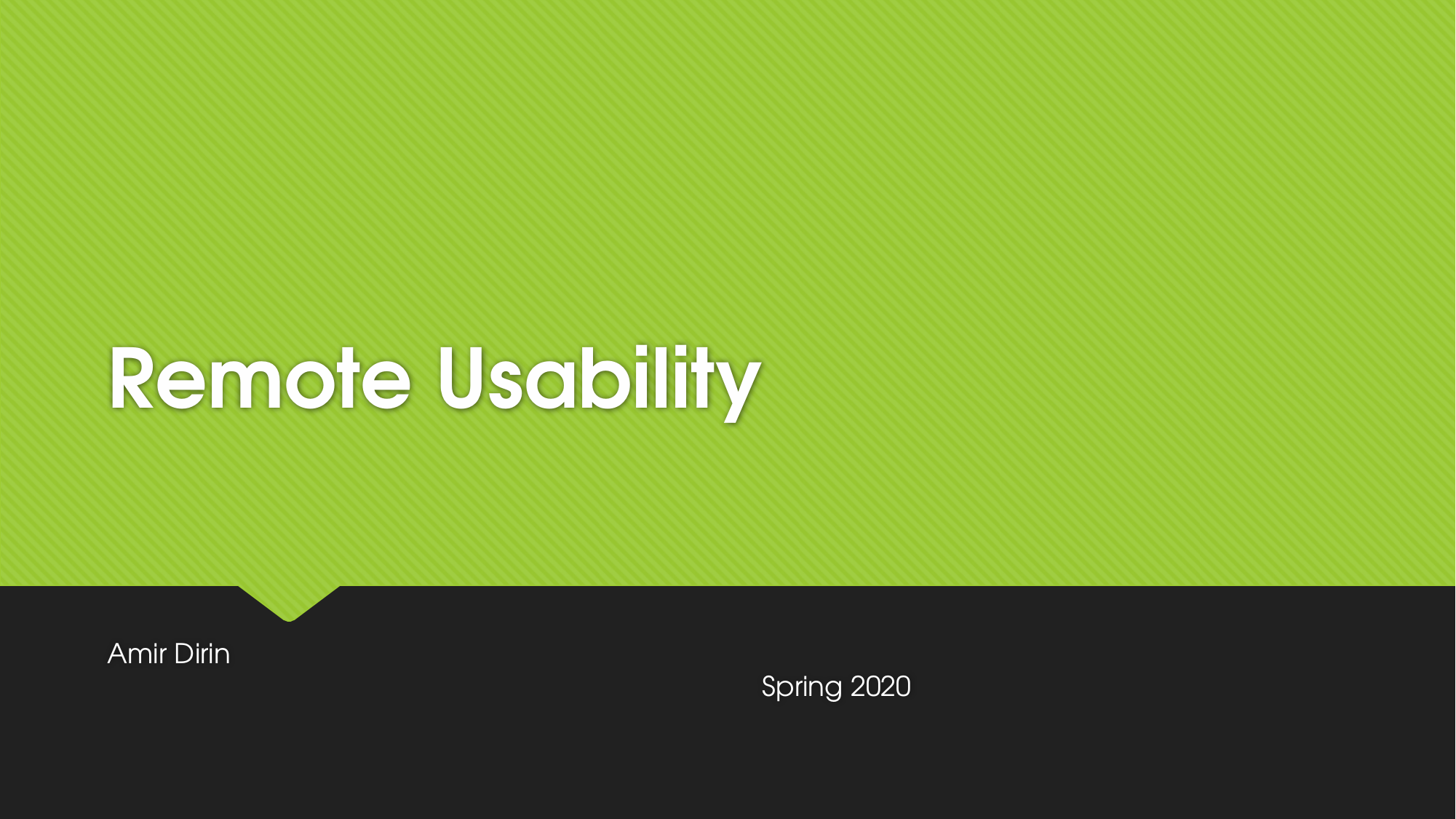

# Remote Usability
Amir Dirin       																Spring 2020